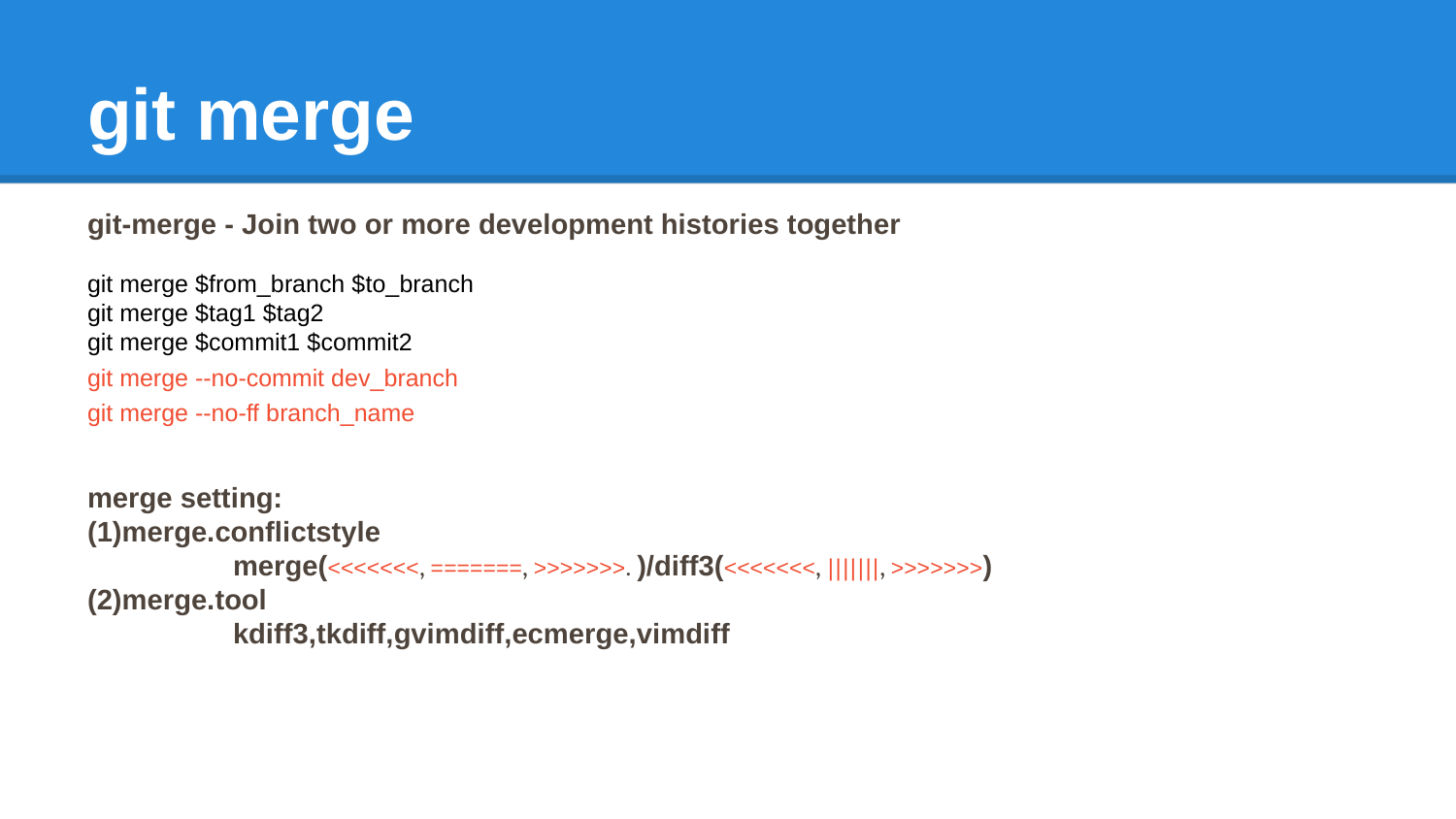

# git merge
git-merge - Join two or more development histories together

git merge $from_branch $to_branch
git merge $tag1 $tag2
git merge $commit1 $commit2
git merge --no-commit dev_branch
git merge --no-ff branch_name

merge setting:
(1)merge.conflictstyle
	merge(<<<<<<<, =======, >>>>>>>. )/diff3(<<<<<<<, |||||||, >>>>>>>)
(2)merge.tool
	kdiff3,tkdiff,gvimdiff,ecmerge,vimdiff